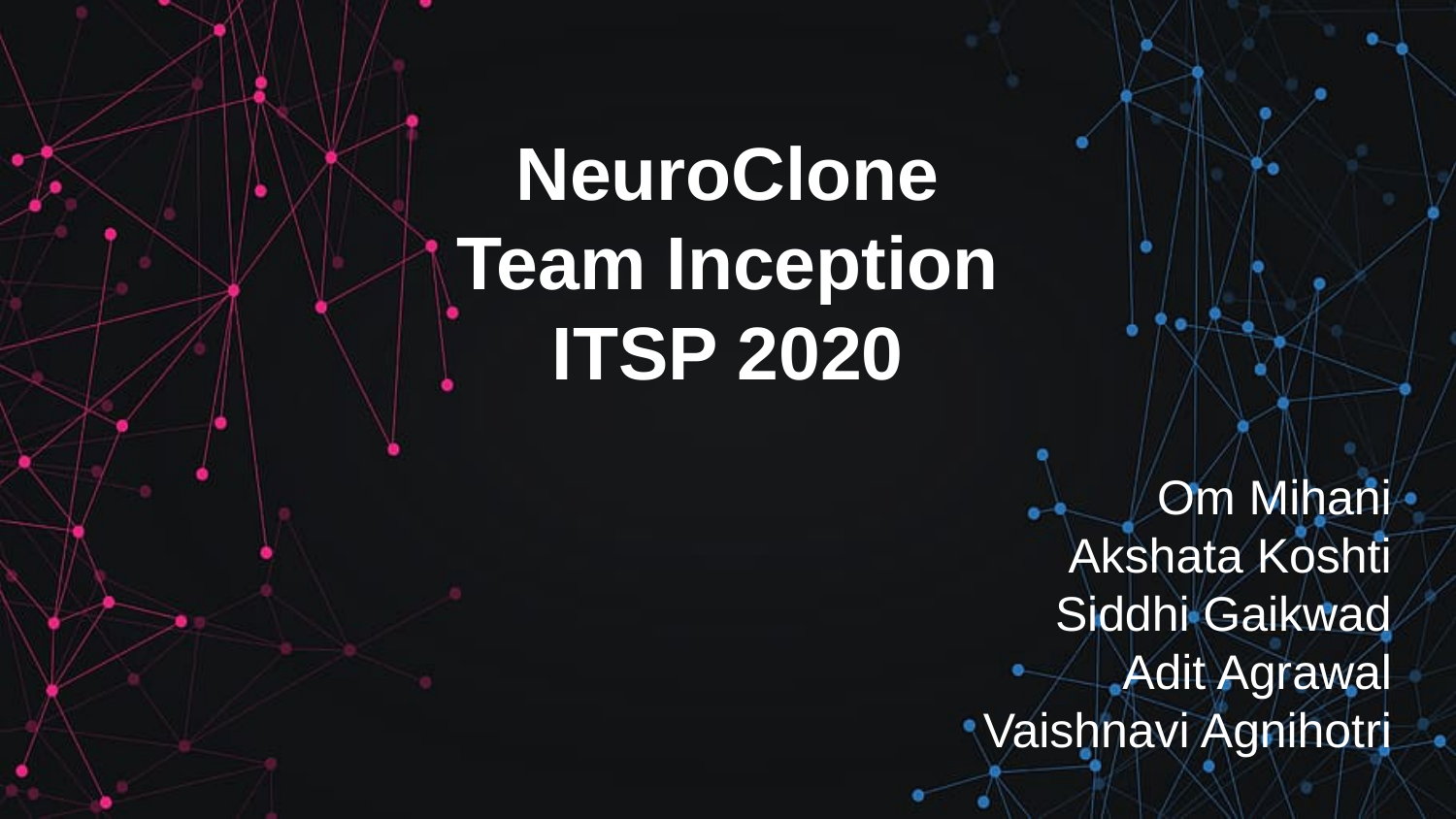

# NeuroClone
Team Inception
ITSP 2020
Om Mihani
Akshata Koshti
Siddhi Gaikwad
Adit Agrawal
Vaishnavi Agnihotri